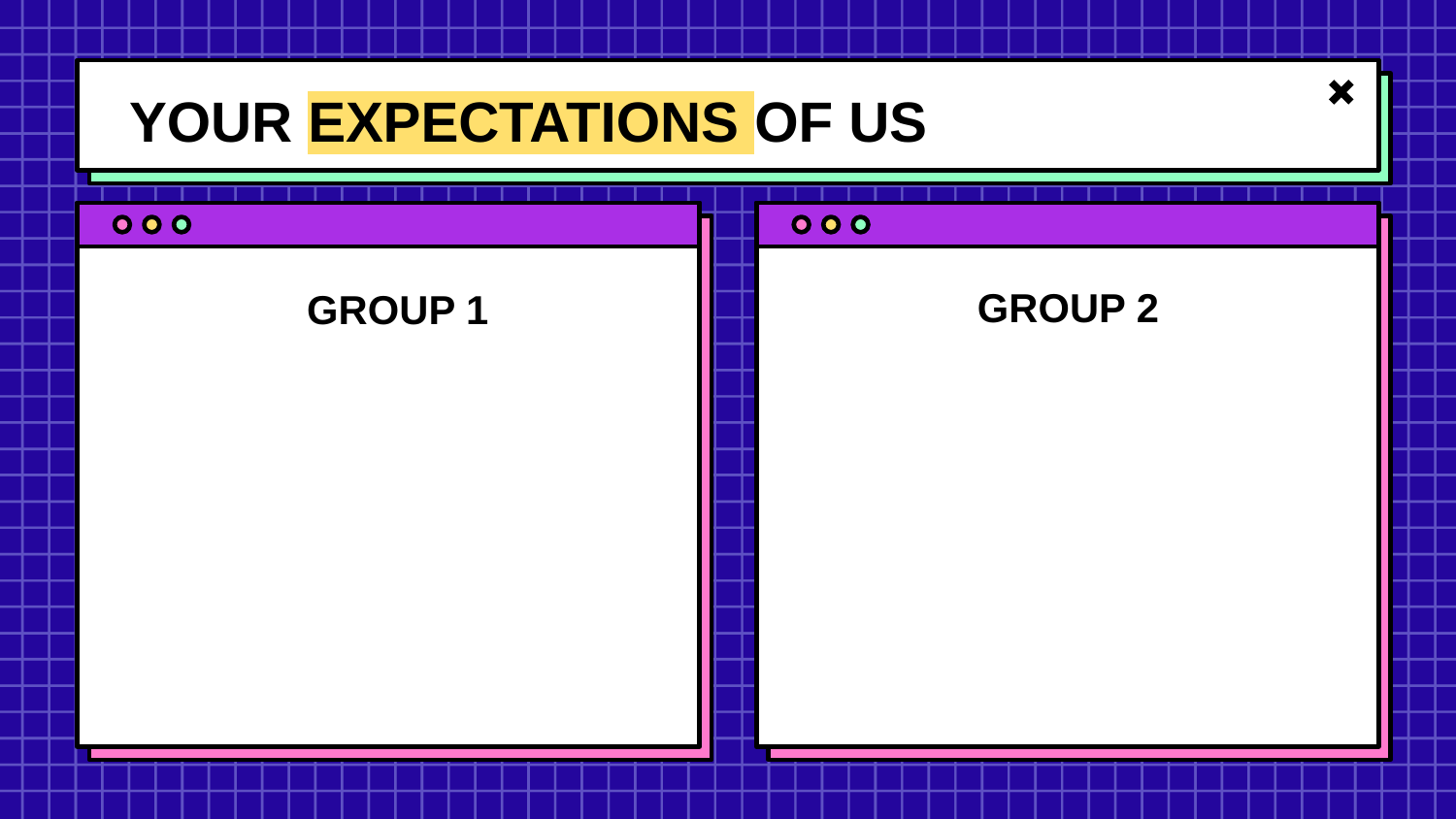

# YOUR EXPECTATIONS OF US
GROUP 2
GROUP 1